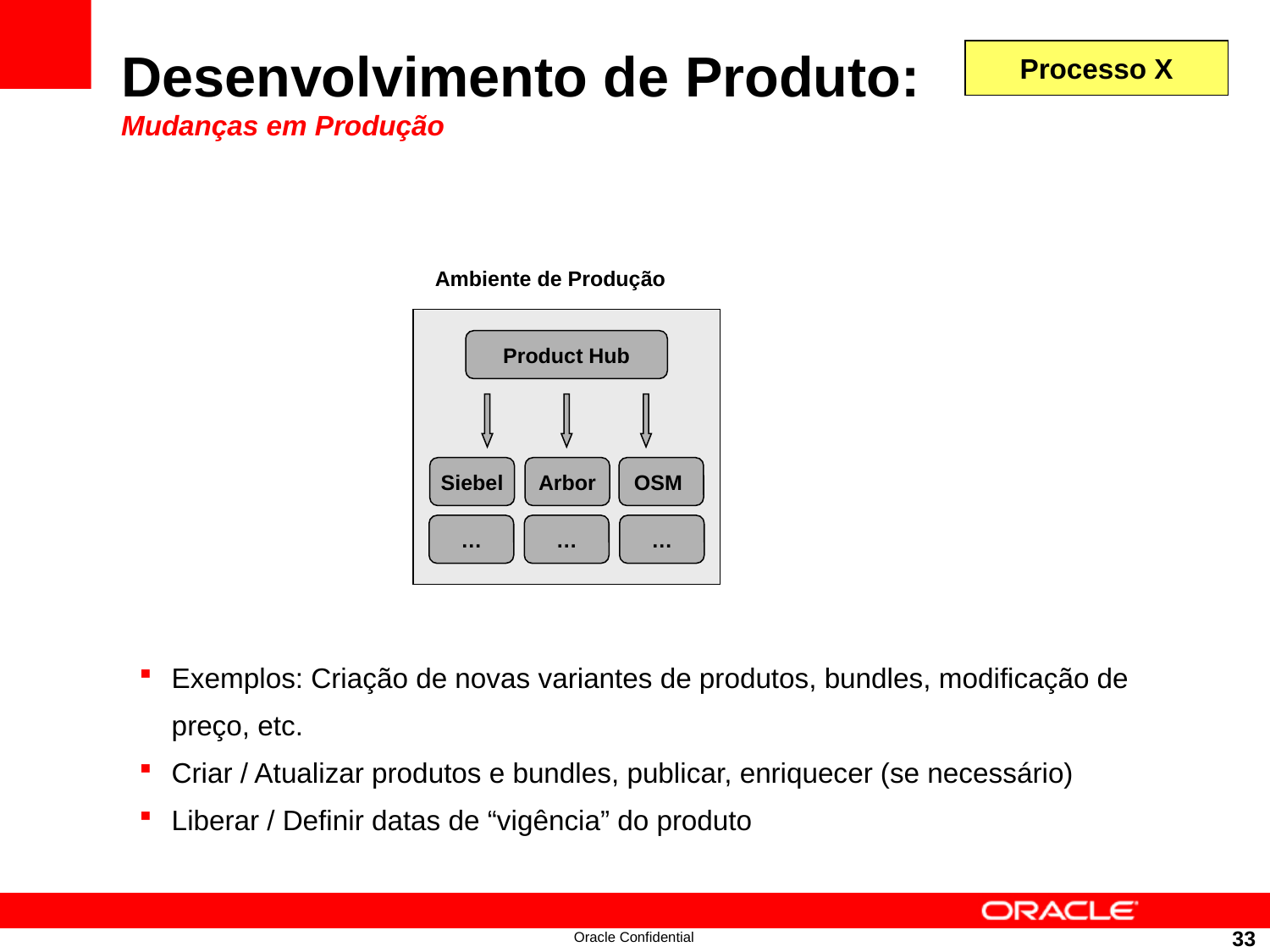

# Desenvolvimento de Produto: Mudanças em Produção
Processo X
Ambiente de Produção

Product Hub

Siebel
Arbor
OSM
…
…
…
Exemplos: Criação de novas variantes de produtos, bundles, modificação de preço, etc.
Criar / Atualizar produtos e bundles, publicar, enriquecer (se necessário)
Liberar / Definir datas de “vigência” do produto
33